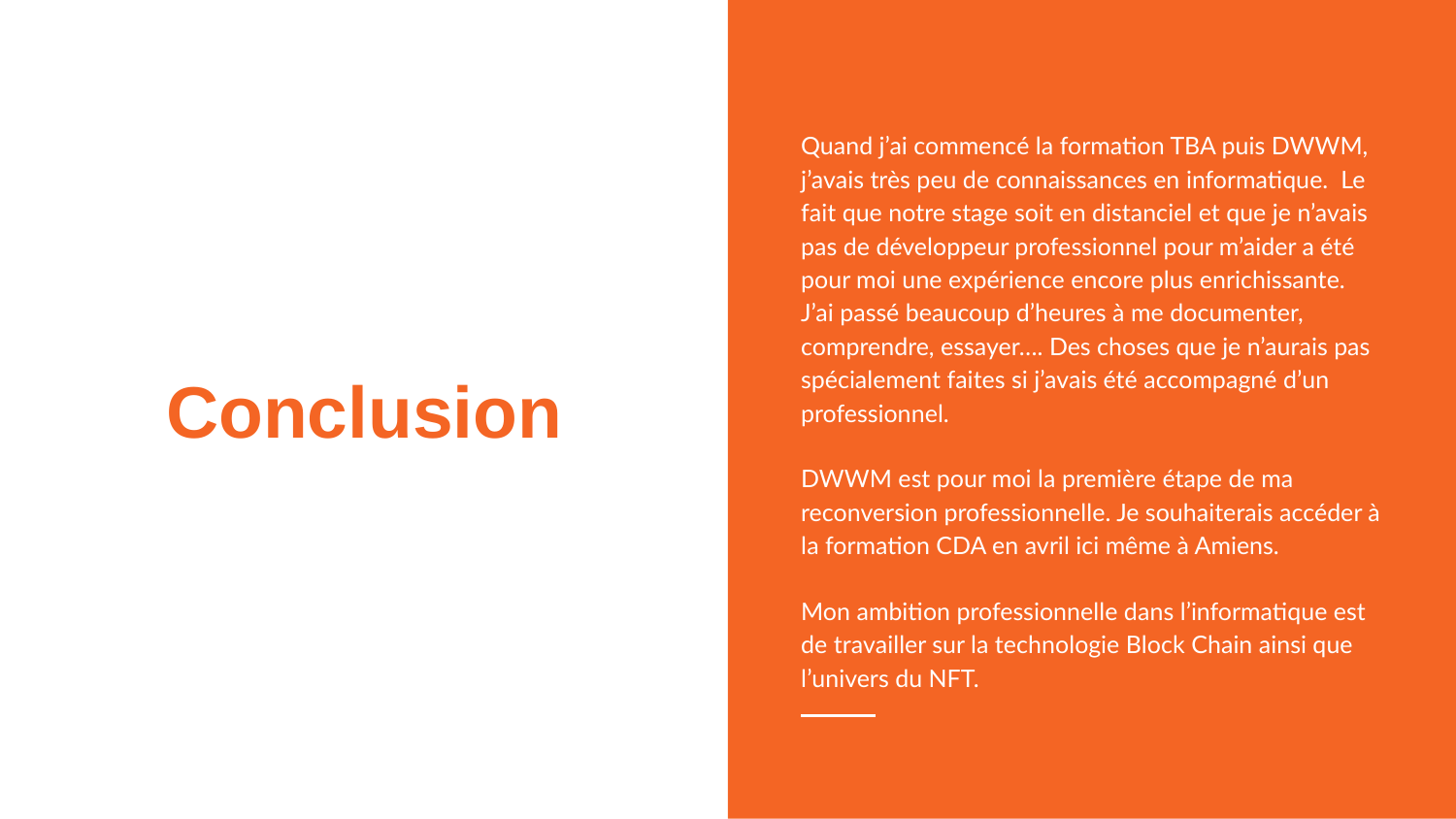

Quand j’ai commencé la formation TBA puis DWWM, j’avais très peu de connaissances en informatique.  Le fait que notre stage soit en distanciel et que je n’avais pas de développeur professionnel pour m’aider a été pour moi une expérience encore plus enrichissante. J’ai passé beaucoup d’heures à me documenter, comprendre, essayer…. Des choses que je n’aurais pas spécialement faites si j’avais été accompagné d’un professionnel.
DWWM est pour moi la première étape de ma reconversion professionnelle. Je souhaiterais accéder à la formation CDA en avril ici même à Amiens.
Mon ambition professionnelle dans l’informatique est de travailler sur la technologie Block Chain ainsi que l’univers du NFT.
# Conclusion